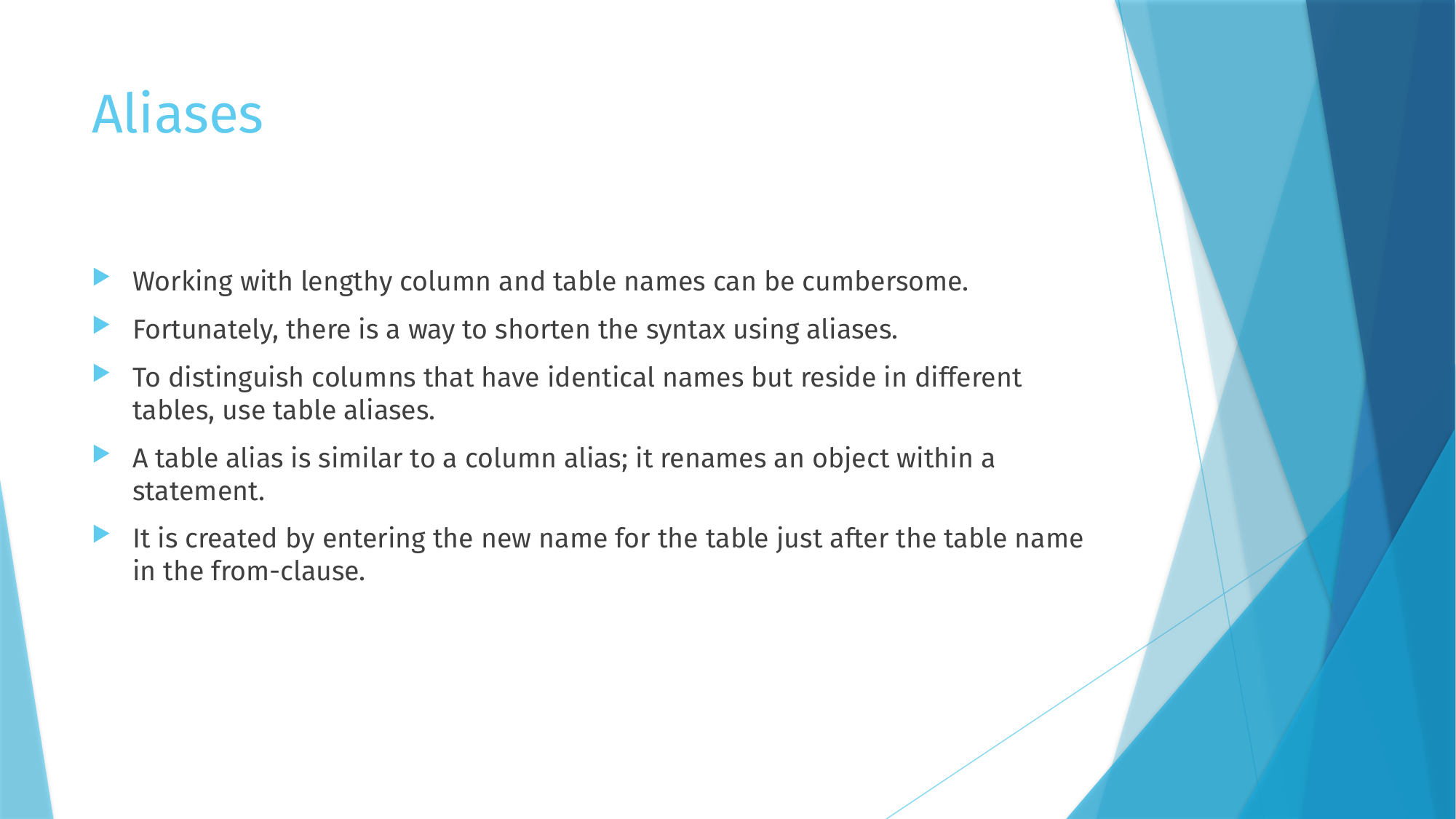

# Aliases
Working with lengthy column and table names can be cumbersome.
Fortunately, there is a way to shorten the syntax using aliases.
To distinguish columns that have identical names but reside in different tables, use table aliases.
A table alias is similar to a column alias; it renames an object within a statement.
It is created by entering the new name for the table just after the table name in the from-clause.